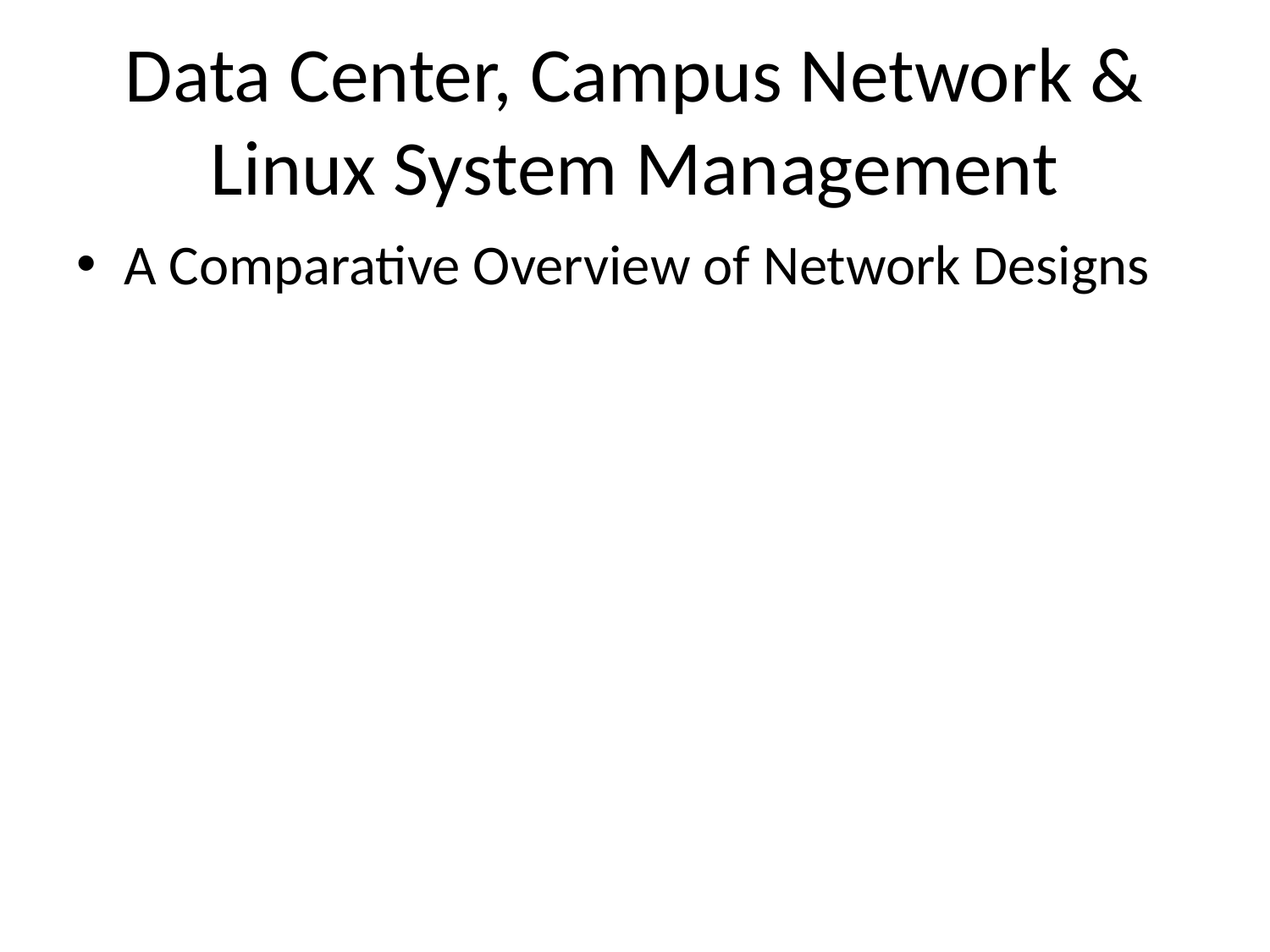

# Data Center, Campus Network & Linux System Management
A Comparative Overview of Network Designs